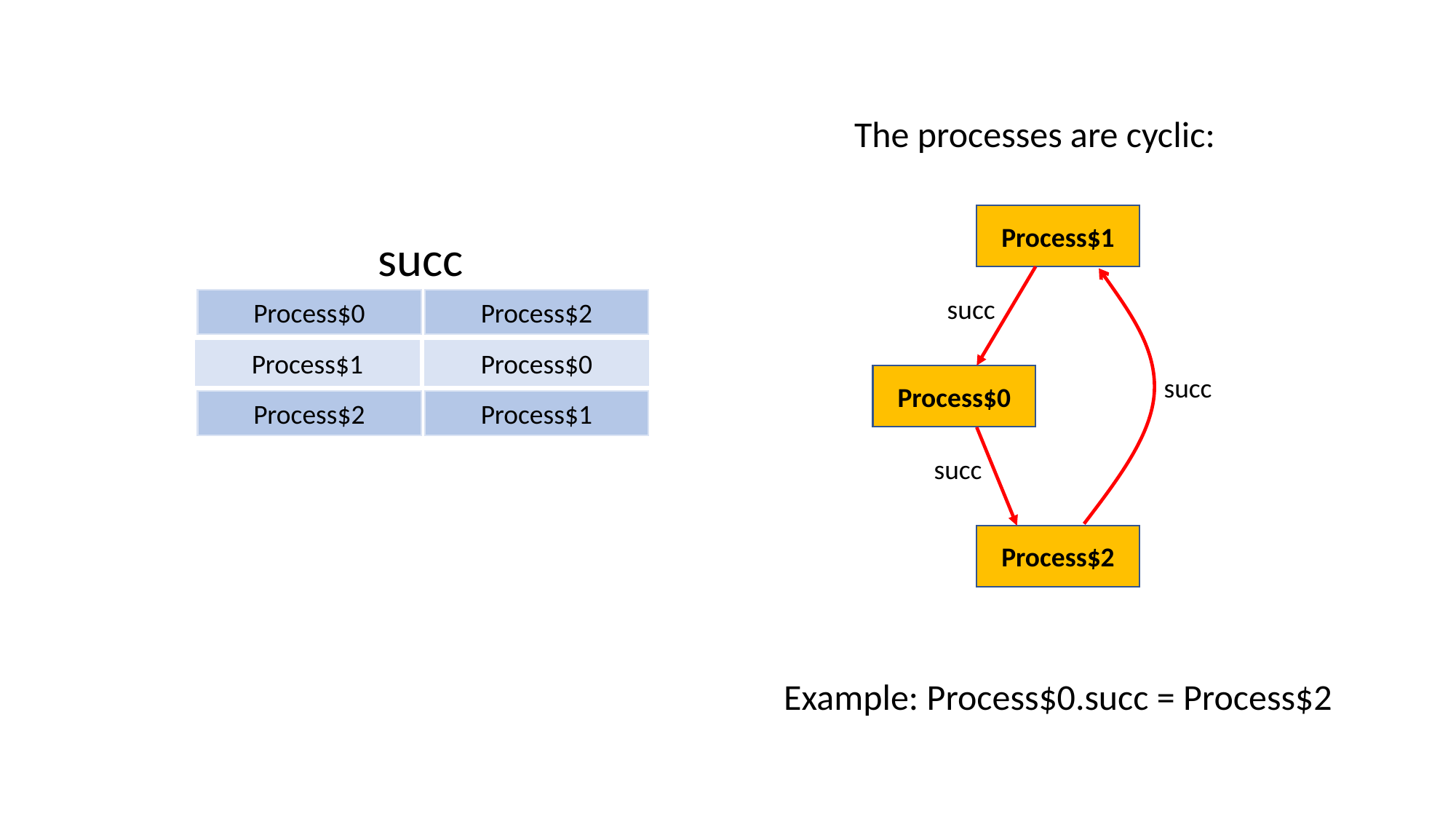

The processes are cyclic:
Process$1
succ

succ
Process$0
Process$2
Process$1
Process$0
succ
Process$0
Process$2
Process$1
succ
Process$2
Example: Process$0.succ = Process$2